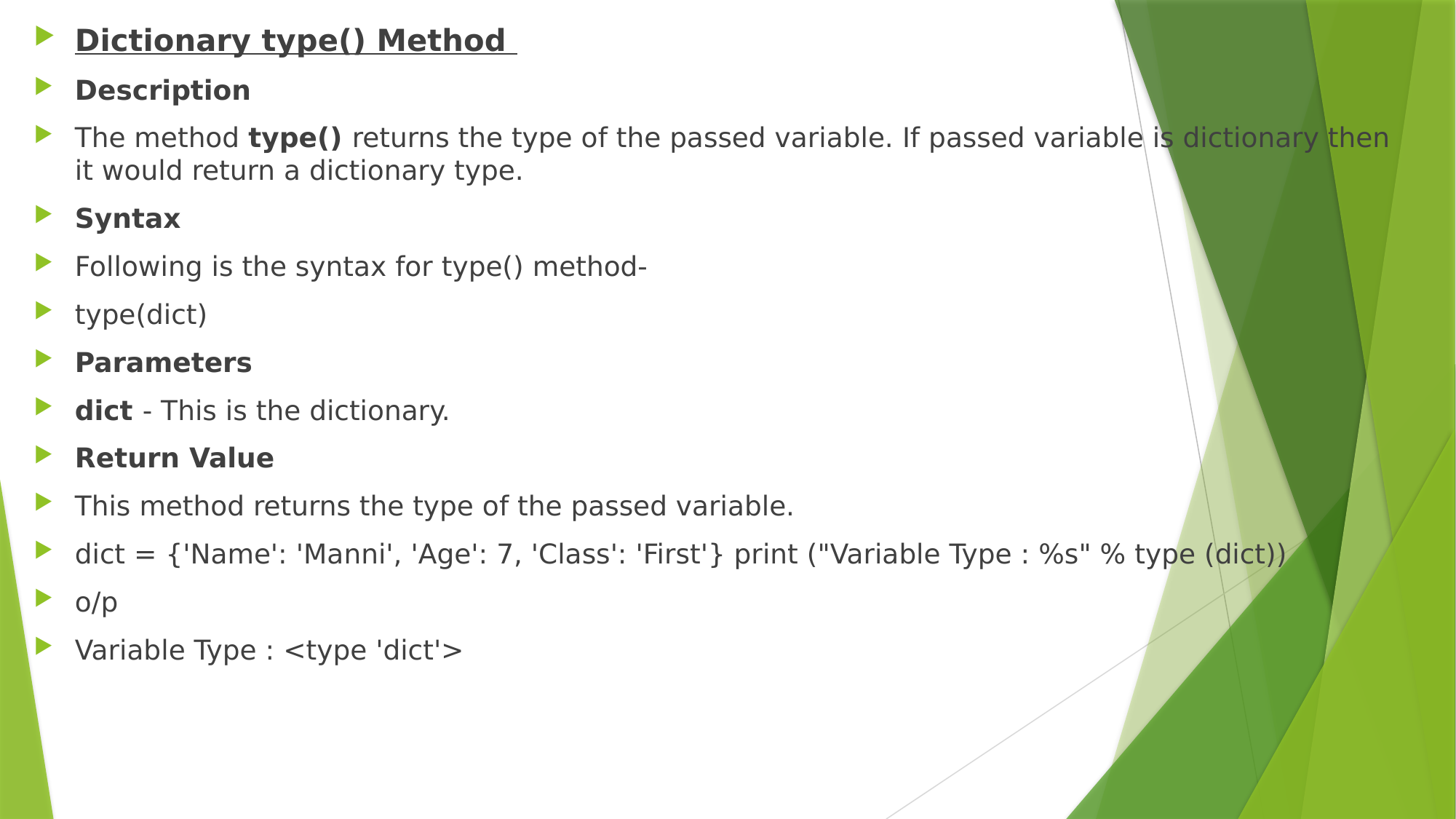

Dictionary type() Method
Description
The method type() returns the type of the passed variable. If passed variable is dictionary then it would return a dictionary type.
Syntax
Following is the syntax for type() method-
type(dict)
Parameters
dict - This is the dictionary.
Return Value
This method returns the type of the passed variable.
dict = {'Name': 'Manni', 'Age': 7, 'Class': 'First'} print ("Variable Type : %s" % type (dict))
o/p
Variable Type : <type 'dict'>